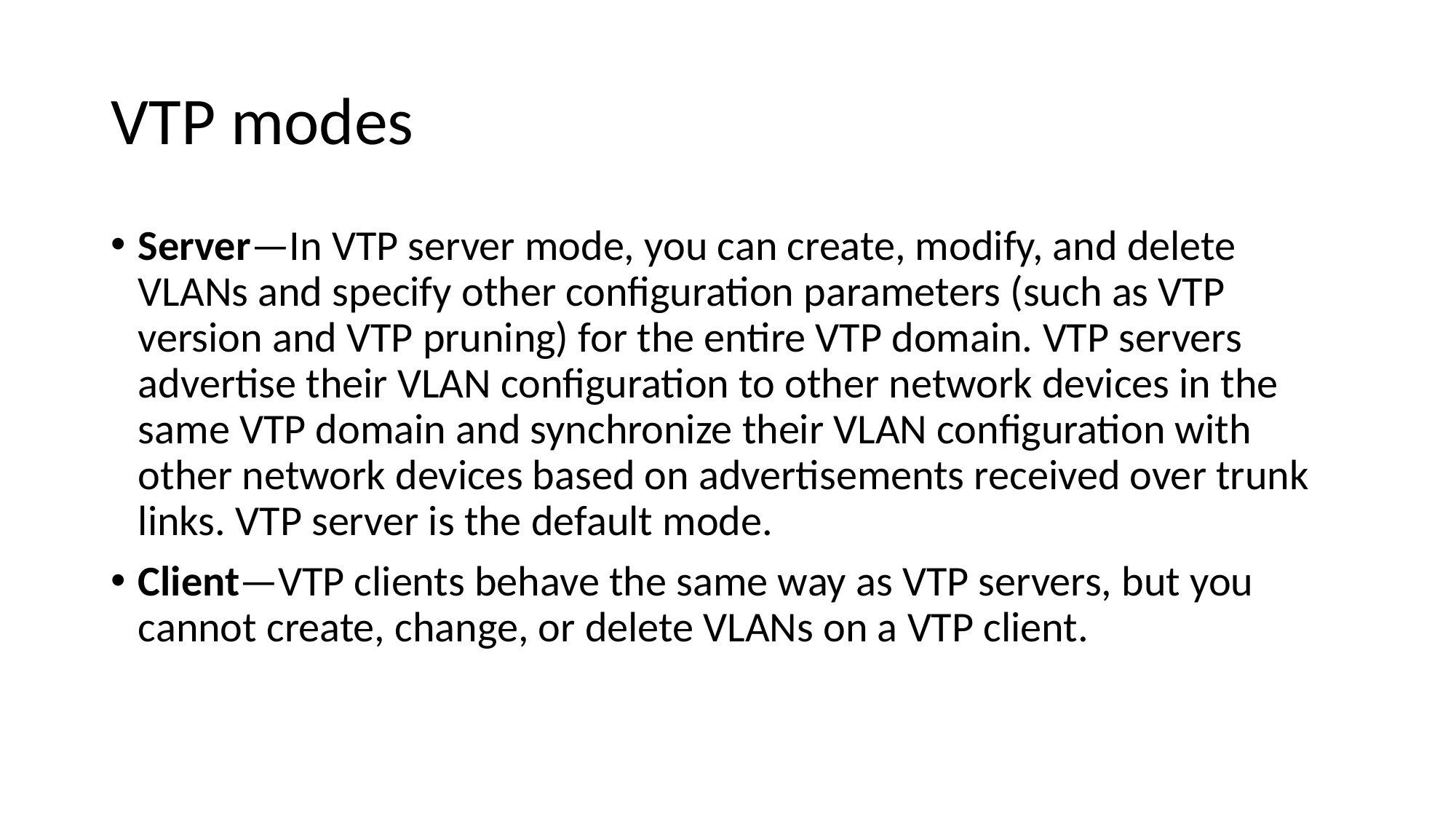

# VTP modes
Server—In VTP server mode, you can create, modify, and delete VLANs and specify other configuration parameters (such as VTP version and VTP pruning) for the entire VTP domain. VTP servers advertise their VLAN configuration to other network devices in the same VTP domain and synchronize their VLAN configuration with other network devices based on advertisements received over trunk links. VTP server is the default mode.
Client—VTP clients behave the same way as VTP servers, but you cannot create, change, or delete VLANs on a VTP client.